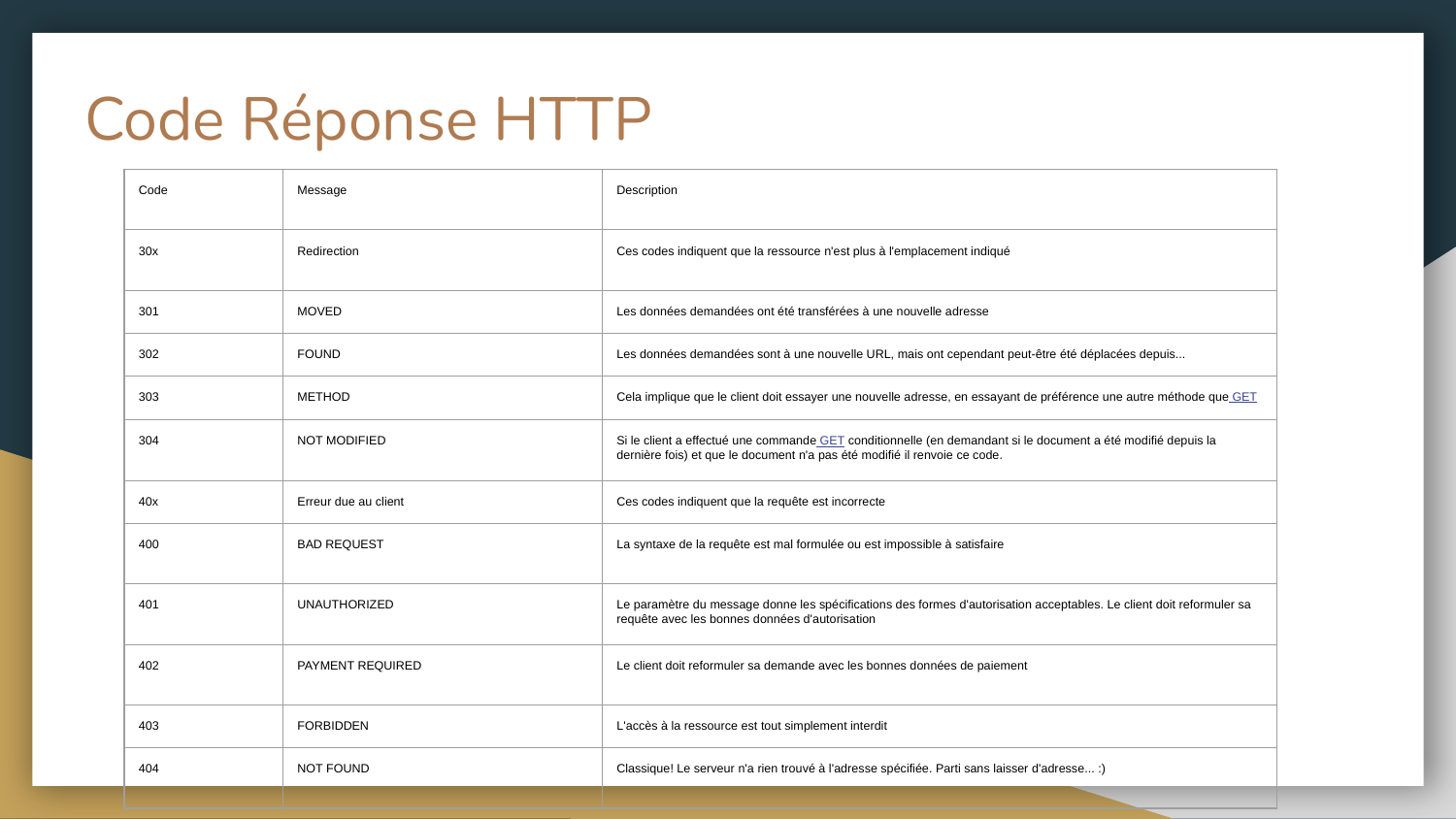

# Code Réponse HTTP
| Code | Message | Description |
| --- | --- | --- |
| 30x | Redirection | Ces codes indiquent que la ressource n'est plus à l'emplacement indiqué |
| 301 | MOVED | Les données demandées ont été transférées à une nouvelle adresse |
| 302 | FOUND | Les données demandées sont à une nouvelle URL, mais ont cependant peut-être été déplacées depuis... |
| 303 | METHOD | Cela implique que le client doit essayer une nouvelle adresse, en essayant de préférence une autre méthode que GET |
| 304 | NOT MODIFIED | Si le client a effectué une commande GET conditionnelle (en demandant si le document a été modifié depuis la dernière fois) et que le document n'a pas été modifié il renvoie ce code. |
| 40x | Erreur due au client | Ces codes indiquent que la requête est incorrecte |
| 400 | BAD REQUEST | La syntaxe de la requête est mal formulée ou est impossible à satisfaire |
| 401 | UNAUTHORIZED | Le paramètre du message donne les spécifications des formes d'autorisation acceptables. Le client doit reformuler sa requête avec les bonnes données d'autorisation |
| 402 | PAYMENT REQUIRED | Le client doit reformuler sa demande avec les bonnes données de paiement |
| 403 | FORBIDDEN | L'accès à la ressource est tout simplement interdit |
| 404 | NOT FOUND | Classique! Le serveur n'a rien trouvé à l'adresse spécifiée. Parti sans laisser d'adresse... :) |